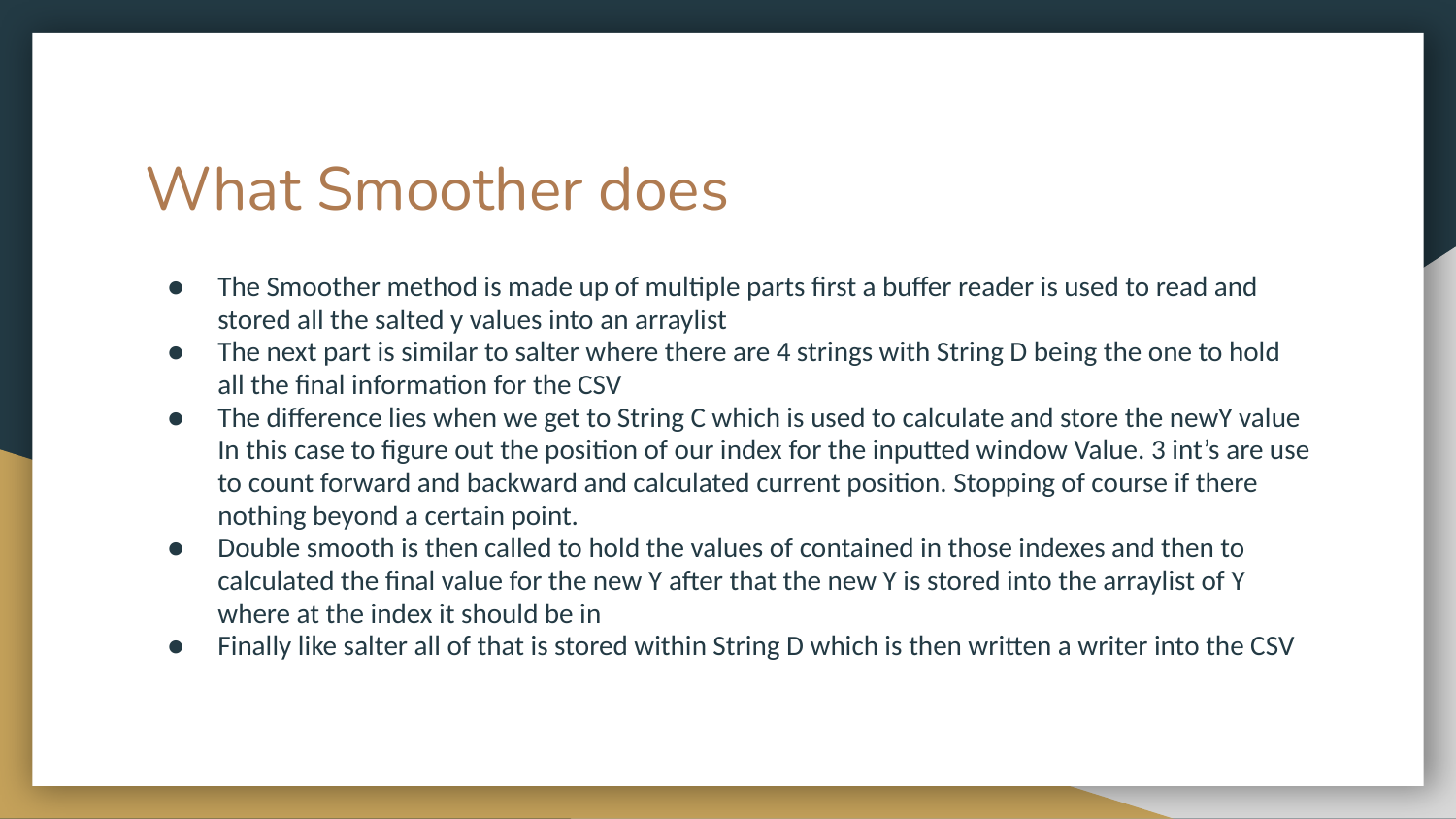

# What Smoother does
The Smoother method is made up of multiple parts first a buffer reader is used to read and stored all the salted y values into an arraylist
The next part is similar to salter where there are 4 strings with String D being the one to hold all the final information for the CSV
The difference lies when we get to String C which is used to calculate and store the newY value In this case to figure out the position of our index for the inputted window Value. 3 int’s are use to count forward and backward and calculated current position. Stopping of course if there nothing beyond a certain point.
Double smooth is then called to hold the values of contained in those indexes and then to calculated the final value for the new Y after that the new Y is stored into the arraylist of Y where at the index it should be in
Finally like salter all of that is stored within String D which is then written a writer into the CSV